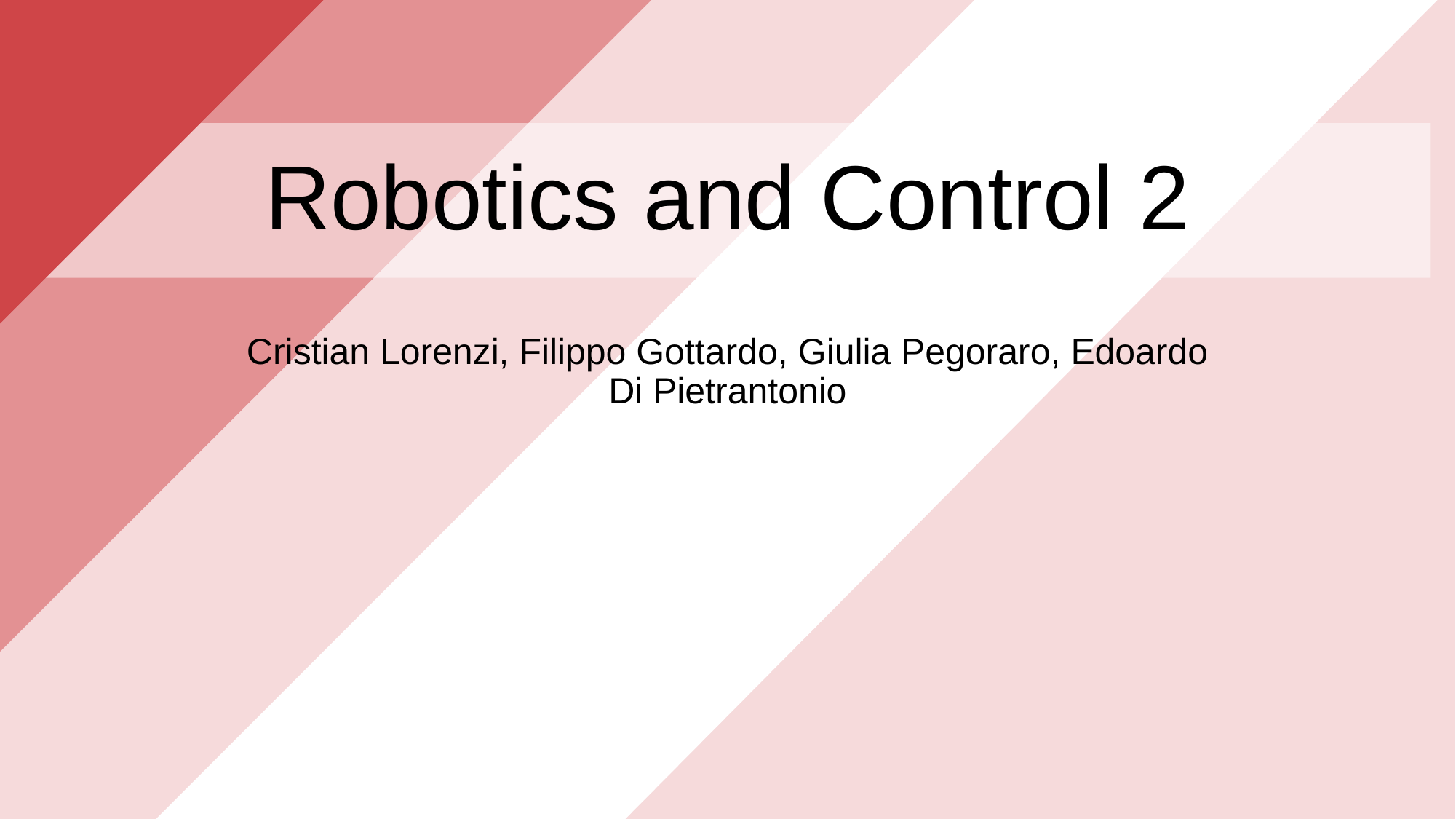

# Robotics and Control 2

Cristian Lorenzi, Filippo Gottardo, Giulia Pegoraro, Edoardo Di Pietrantonio